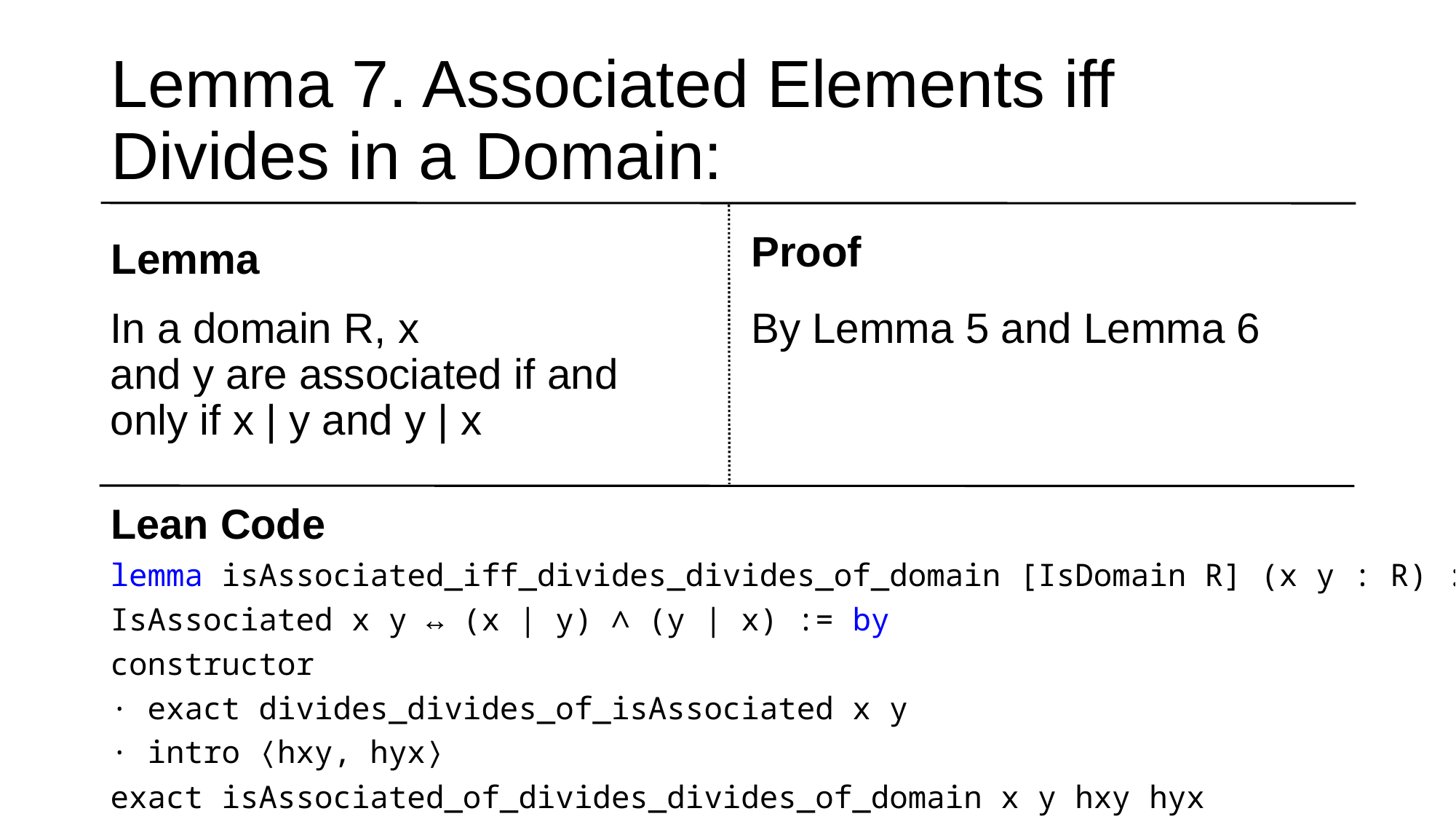

# Lemma 7. Associated Elements iff Divides in a Domain:
Lemma
Proof
By Lemma 5 and Lemma 6
In a domain R, x
and y are associated if and only if x | y and y | x
Lean Code
lemma isAssociated_iff_divides_divides_of_domain [IsDomain R] (x y : R) :
IsAssociated x y ↔ (x | y) ∧ (y | x) := by
constructor
· exact divides_divides_of_isAssociated x y
· intro ⟨hxy, hyx⟩
exact isAssociated_of_divides_divides_of_domain x y hxy hyx